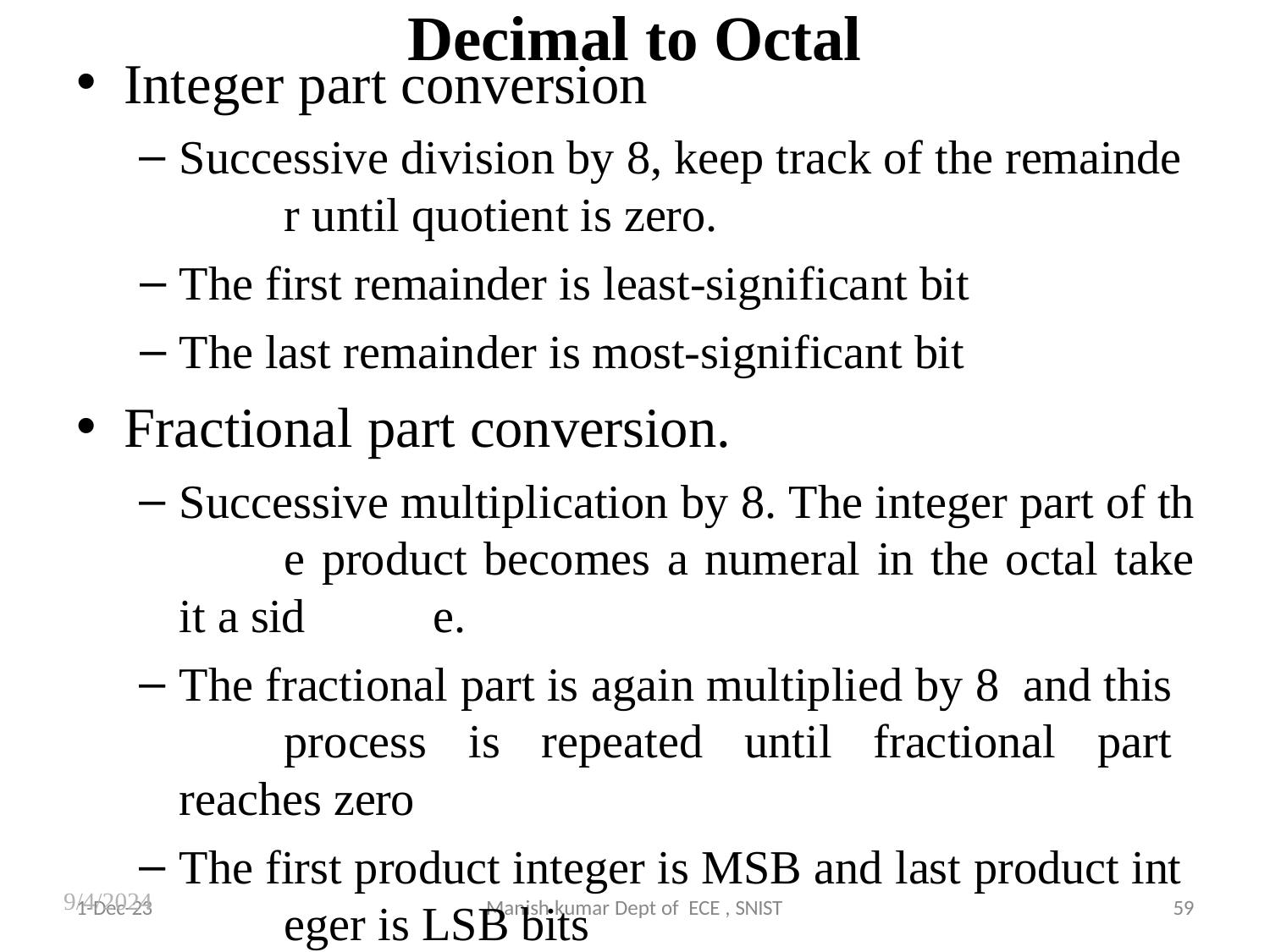

# Decimal to Octal
Integer part conversion
Successive division by 8, keep track of the remainde 	r until quotient is zero.
The first remainder is least-significant bit
The last remainder is most-significant bit
Fractional part conversion.
Successive multiplication by 8. The integer part of th 	e product becomes a numeral in the octal take it a sid 	e.
The fractional part is again multiplied by 8 and this 	process is repeated until fractional part reaches zero
The first product integer is MSB and last product int 	eger is LSB bits
9/4/2024
59
1-Dec-23
Manish kumar Dept of ECE , SNIST